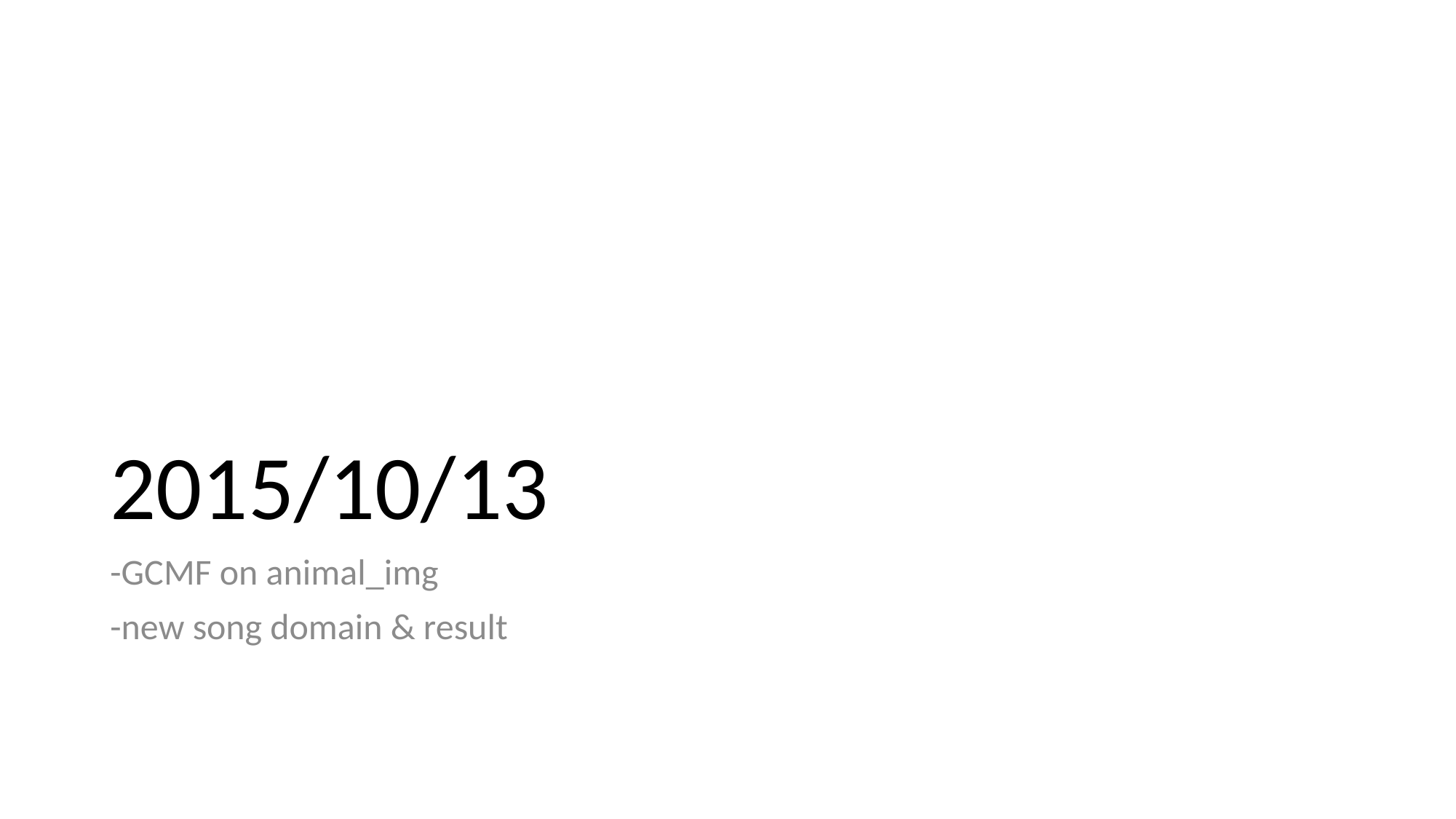

# 2015/10/13
-GCMF on animal_img
-new song domain & result